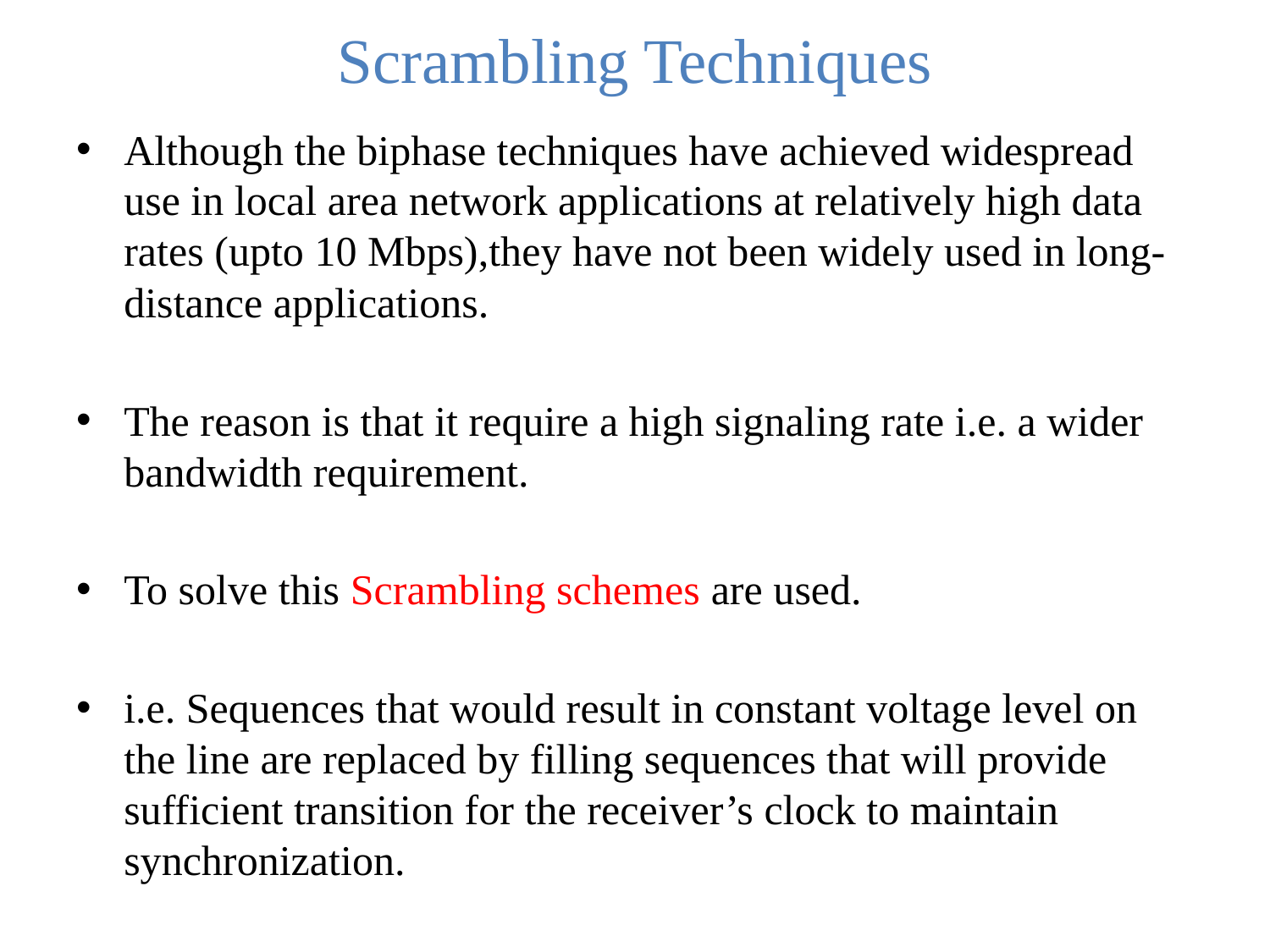

# Scrambling Techniques
Although the biphase techniques have achieved widespread use in local area network applications at relatively high data rates (upto 10 Mbps),they have not been widely used in long-distance applications.

The reason is that it require a high signaling rate i.e. a wider bandwidth requirement.

To solve this Scrambling schemes are used.

i.e. Sequences that would result in constant voltage level on the line are replaced by filling sequences that will provide sufficient transition for the receiver’s clock to maintain synchronization.